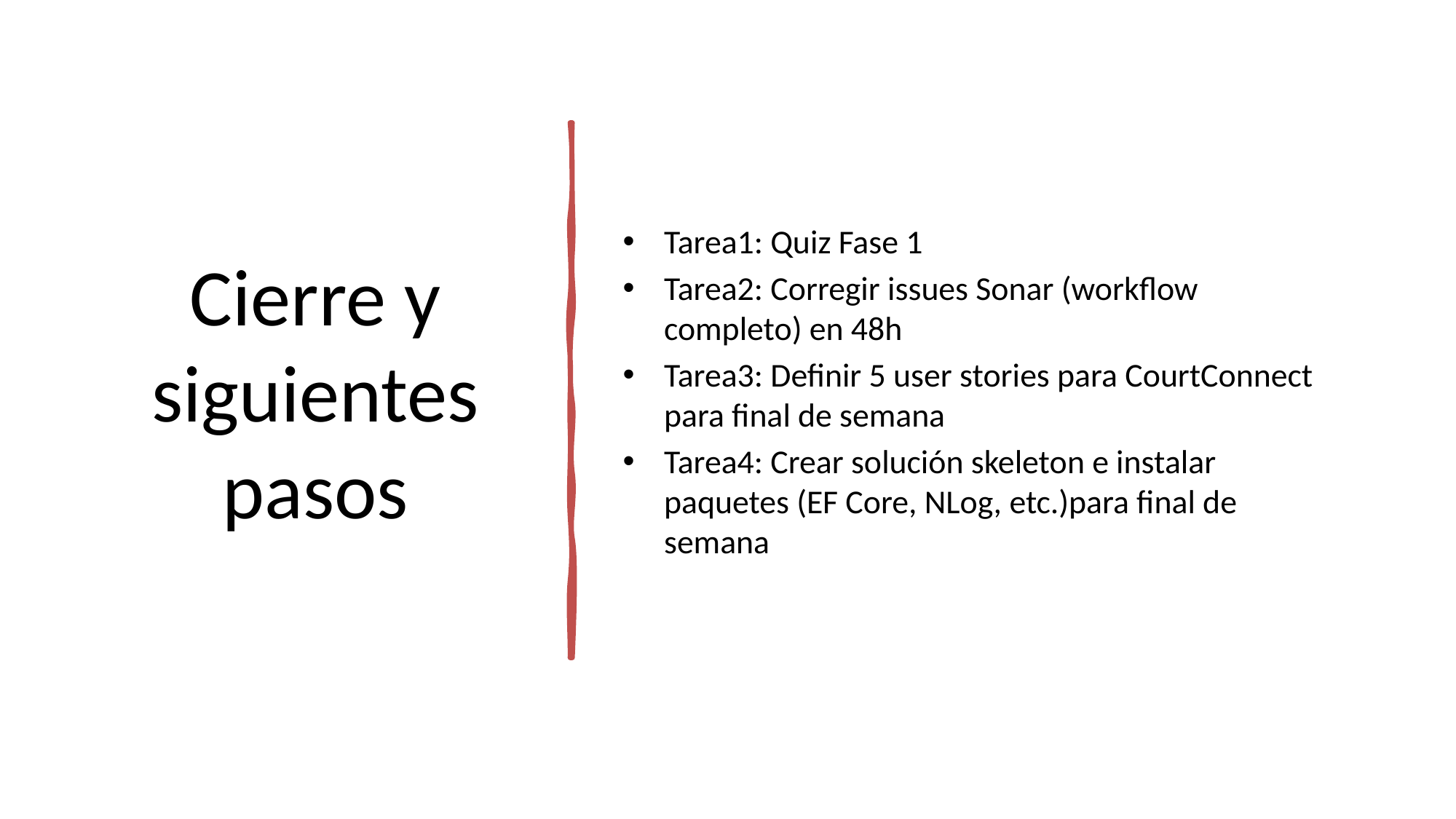

# Cierre y siguientes pasos
Tarea1: Quiz Fase 1
Tarea2: Corregir issues Sonar (workflow completo) en 48h
Tarea3: Definir 5 user stories para CourtConnect para final de semana
Tarea4: Crear solución skeleton e instalar paquetes (EF Core, NLog, etc.)para final de semana